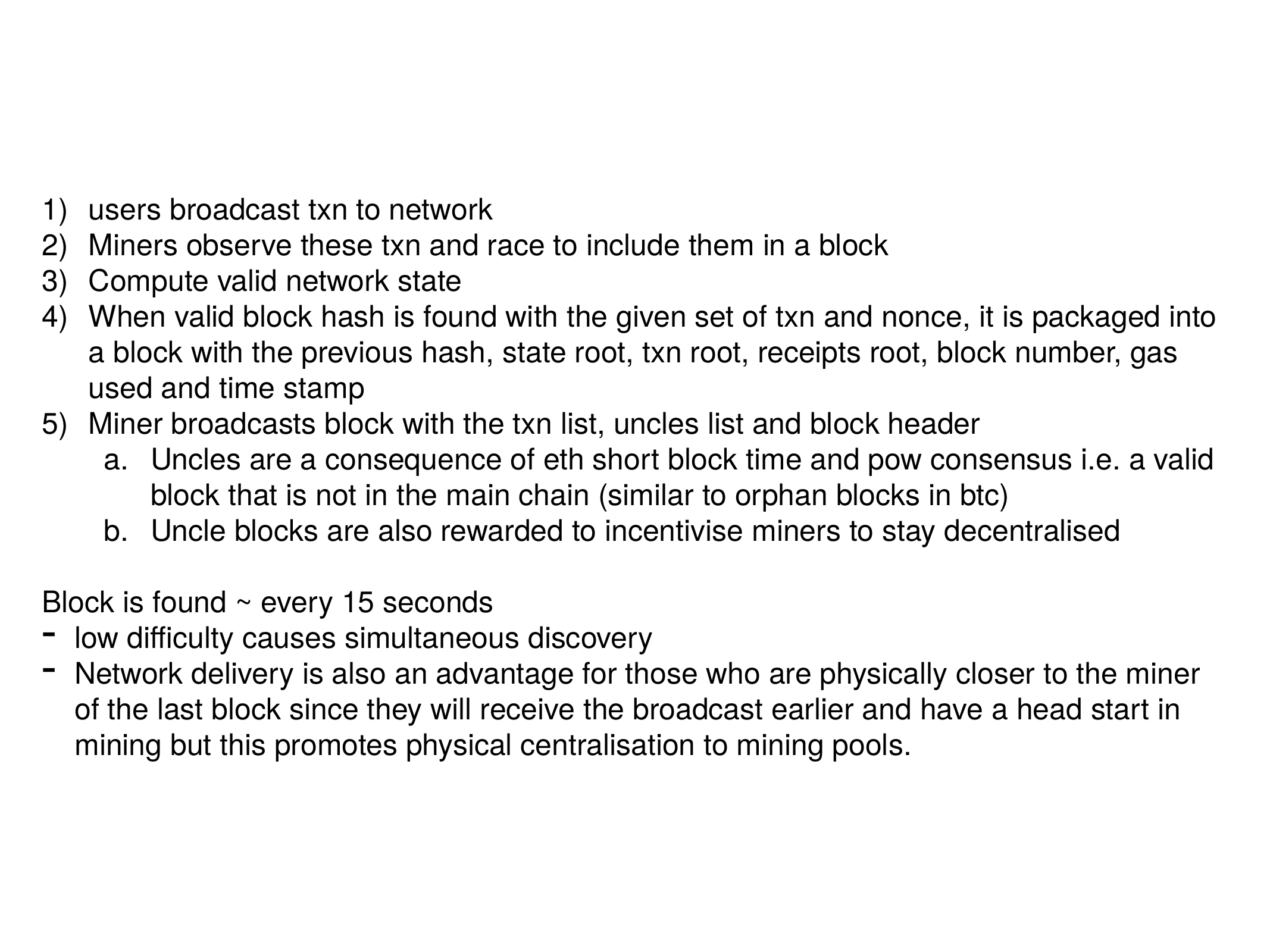

users broadcast txn to network
Miners observe these txn and race to include them in a block
Compute valid network state
When valid block hash is found with the given set of txn and nonce, it is packaged into a block with the previous hash, state root, txn root, receipts root, block number, gas used and time stamp
Miner broadcasts block with the txn list, uncles list and block header
Uncles are a consequence of eth short block time and pow consensus i.e. a valid block that is not in the main chain (similar to orphan blocks in btc)
Uncle blocks are also rewarded to incentivise miners to stay decentralised

Block is found ~ every 15 seconds
low difficulty causes simultaneous discovery
Network delivery is also an advantage for those who are physically closer to the miner of the last block since they will receive the broadcast earlier and have a head start in mining but this promotes physical centralisation to mining pools.